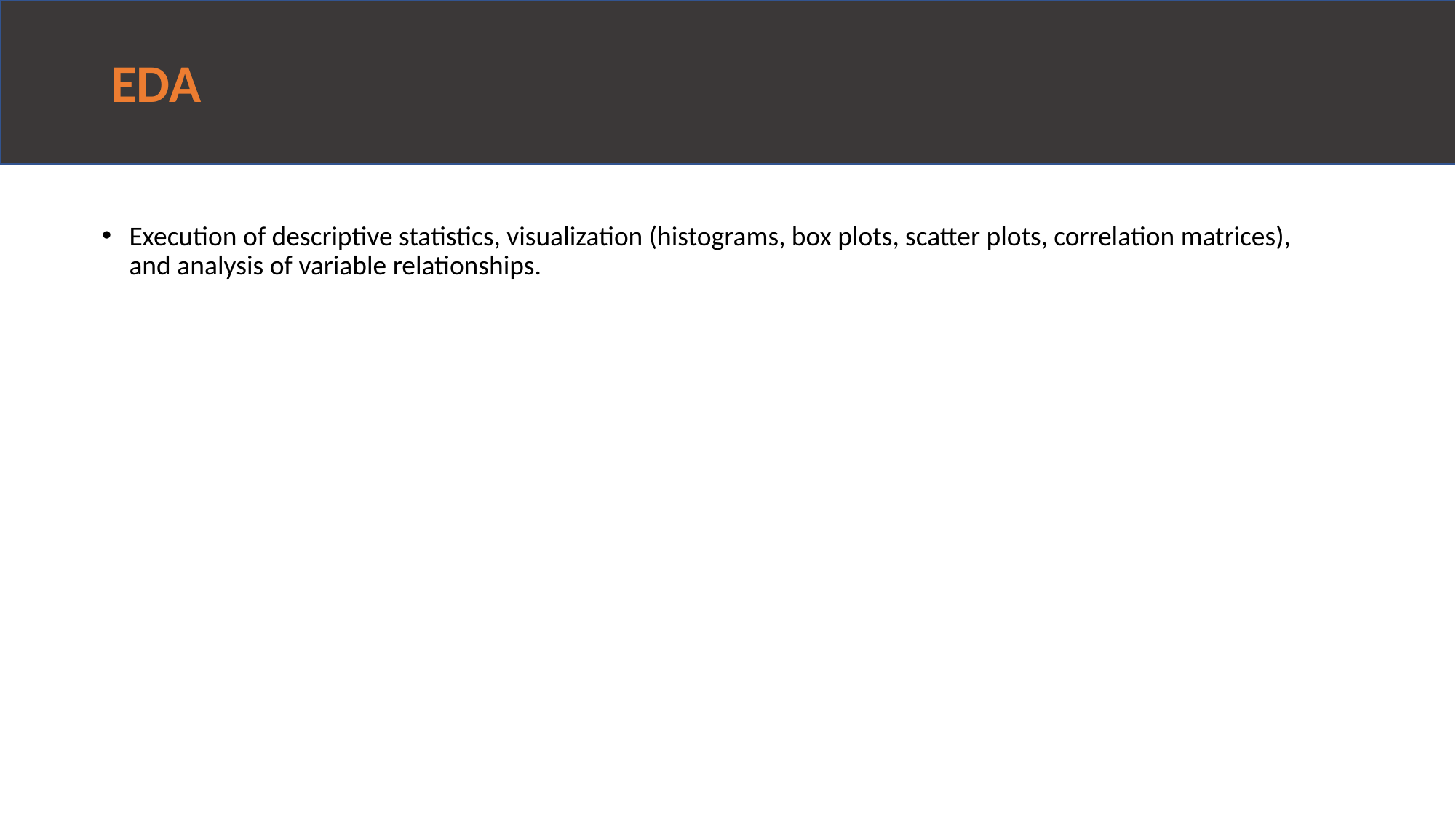

# EDA
Execution of descriptive statistics, visualization (histograms, box plots, scatter plots, correlation matrices), and analysis of variable relationships.